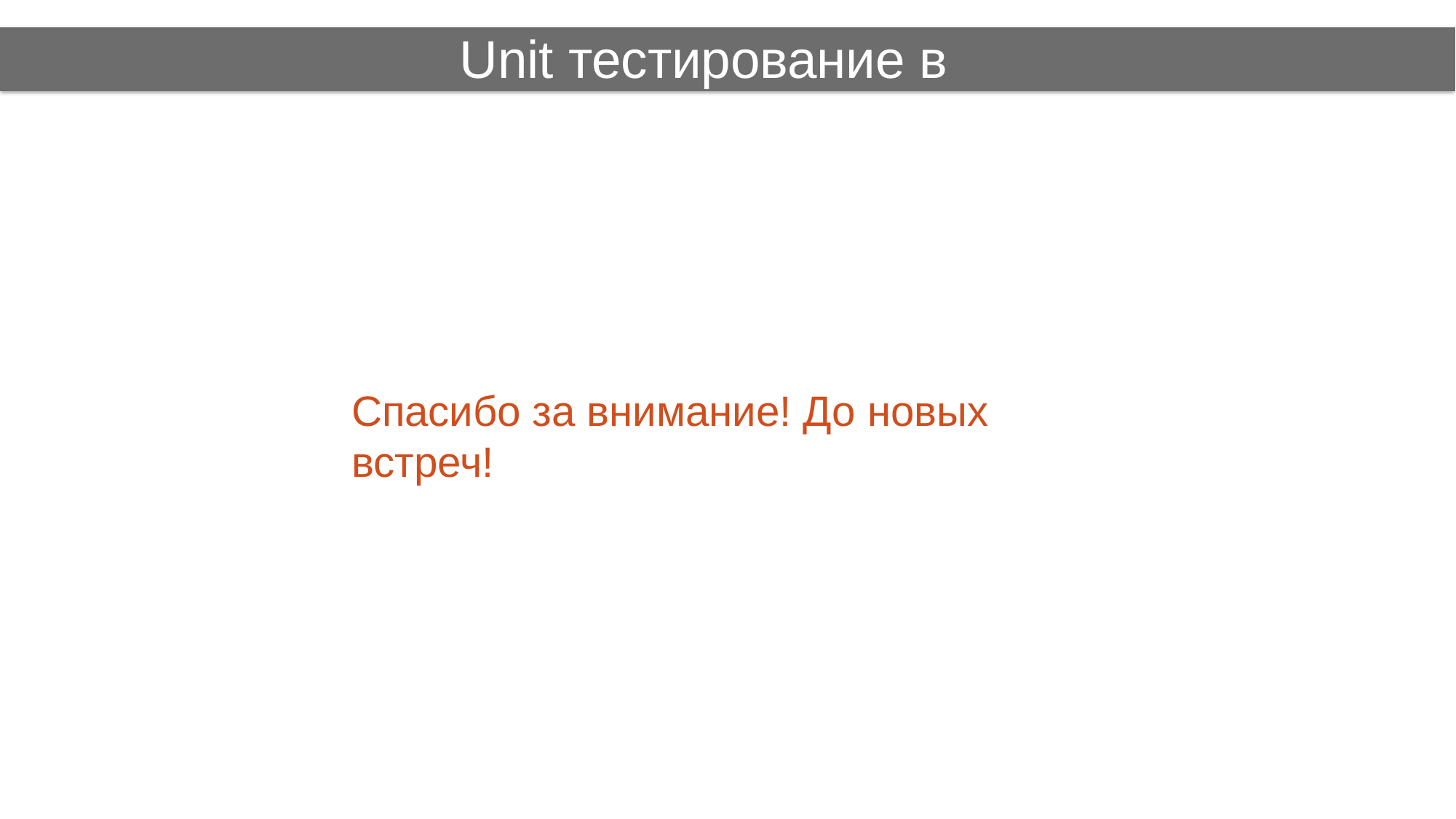

# Unit тестирование в C#

Спасибо за внимание! До новых встреч!